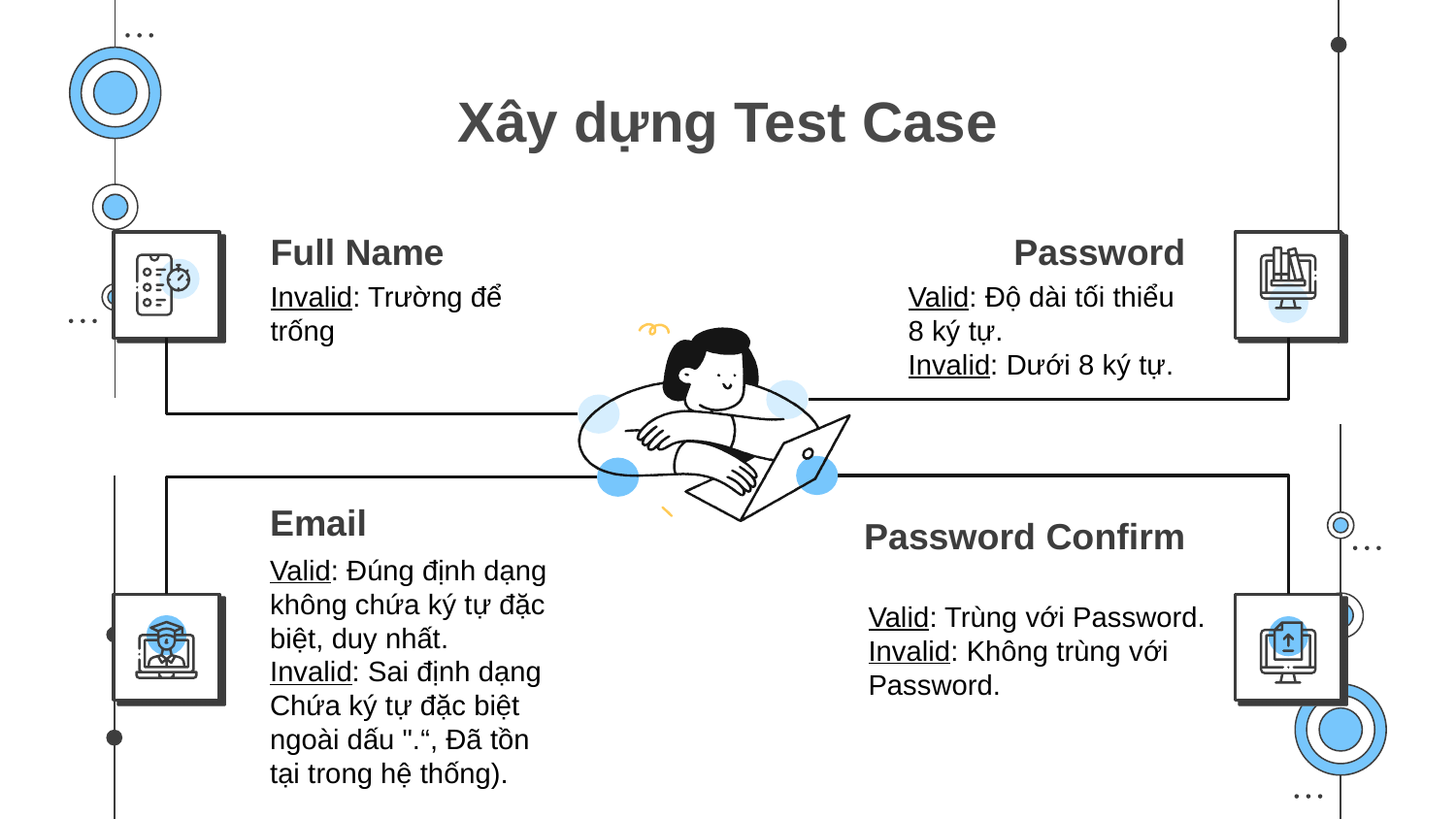

# Xây dựng Test Case
Full Name
Invalid: Trường để trống
Password
Valid: Độ dài tối thiểu 8 ký tự.
Invalid: Dưới 8 ký tự.

Email
Valid: Đúng định dạng không chứa ký tự đặc biệt, duy nhất.
Invalid: Sai định dạng Chứa ký tự đặc biệt ngoài dấu ".“, Đã tồn tại trong hệ thống).
Password Confirm
Valid: Trùng với Password.
Invalid: Không trùng với Password.